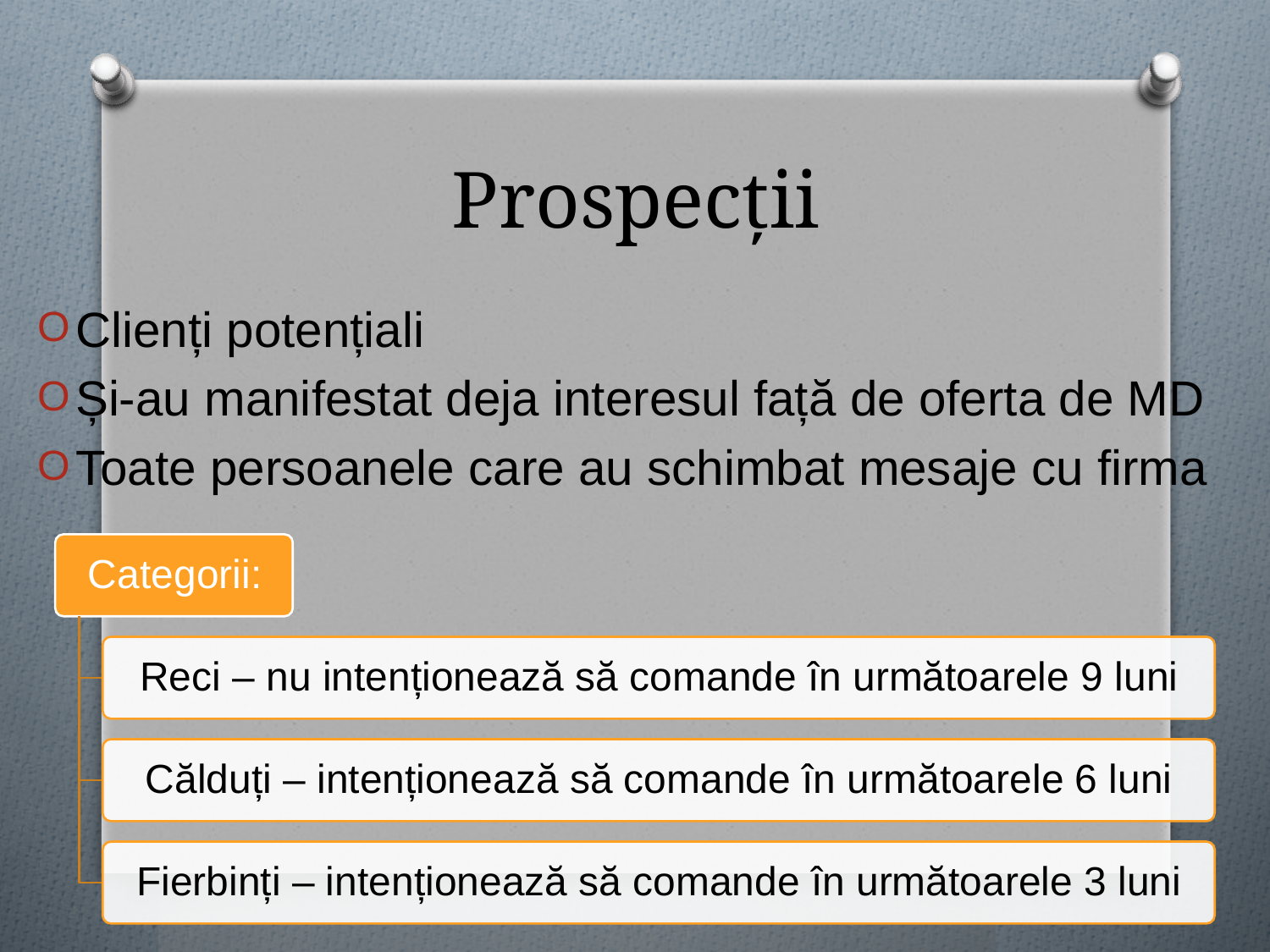

# Prospecții

Clienți potențiali
Și-au manifestat deja interesul față de oferta de MD
Toate persoanele care au schimbat mesaje cu firma
Categorii:
Reci – nu intenționează să comande în următoarele 9 luni
Călduți – intenționează să comande în următoarele 6 luni
Fierbinți – intenționează să comande în următoarele 3 luni